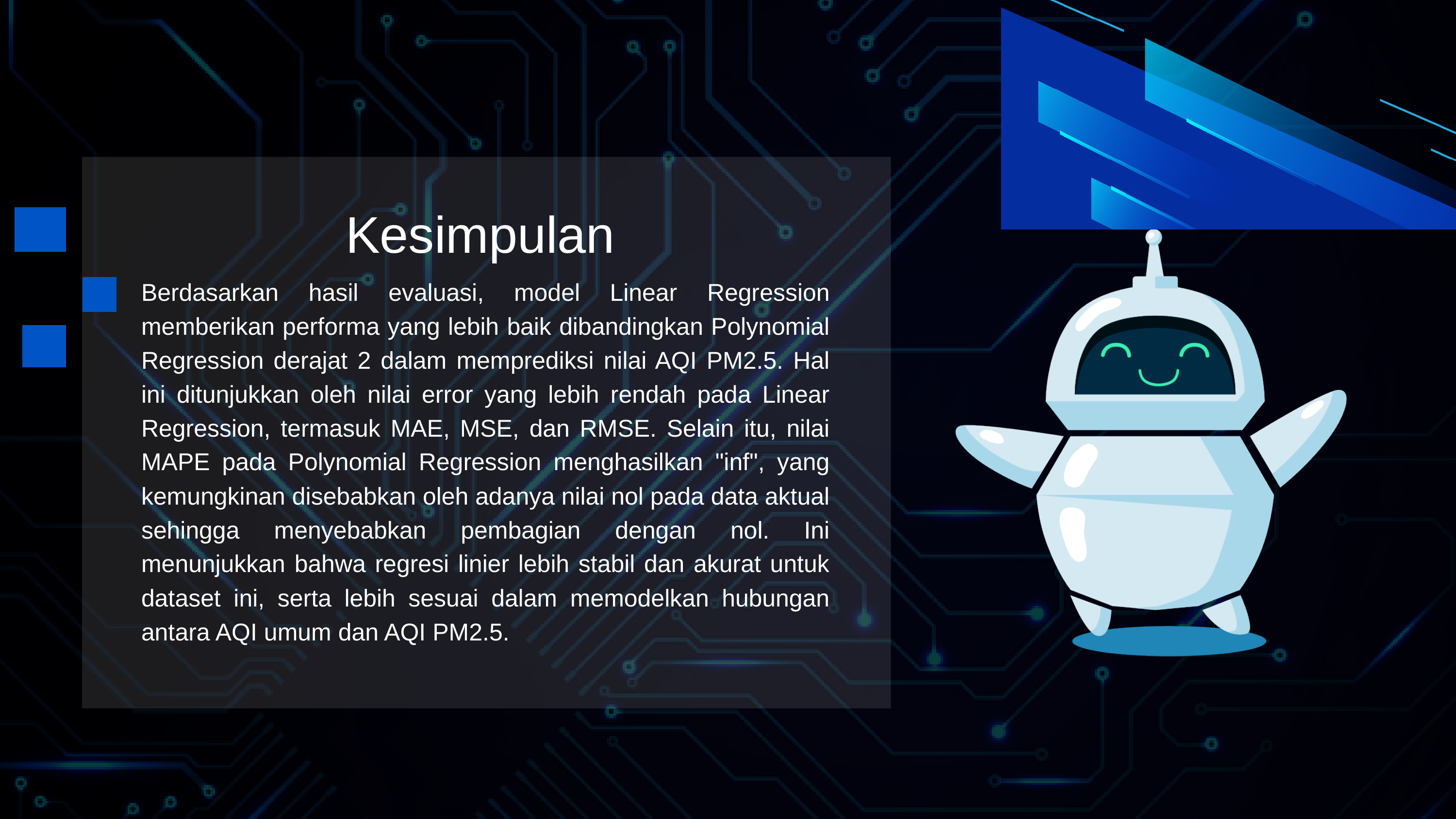

Kesimpulan

Berdasarkan hasil evaluasi, model Linear Regression memberikan performa yang lebih baik dibandingkan Polynomial Regression derajat 2 dalam memprediksi nilai AQI PM2.5. Hal ini ditunjukkan oleh nilai error yang lebih rendah pada Linear Regression, termasuk MAE, MSE, dan RMSE. Selain itu, nilai MAPE pada Polynomial Regression menghasilkan "inf", yang kemungkinan disebabkan oleh adanya nilai nol pada data aktual sehingga menyebabkan pembagian dengan nol. Ini menunjukkan bahwa regresi linier lebih stabil dan akurat untuk dataset ini, serta lebih sesuai dalam memodelkan hubungan antara AQI umum dan AQI PM2.5.